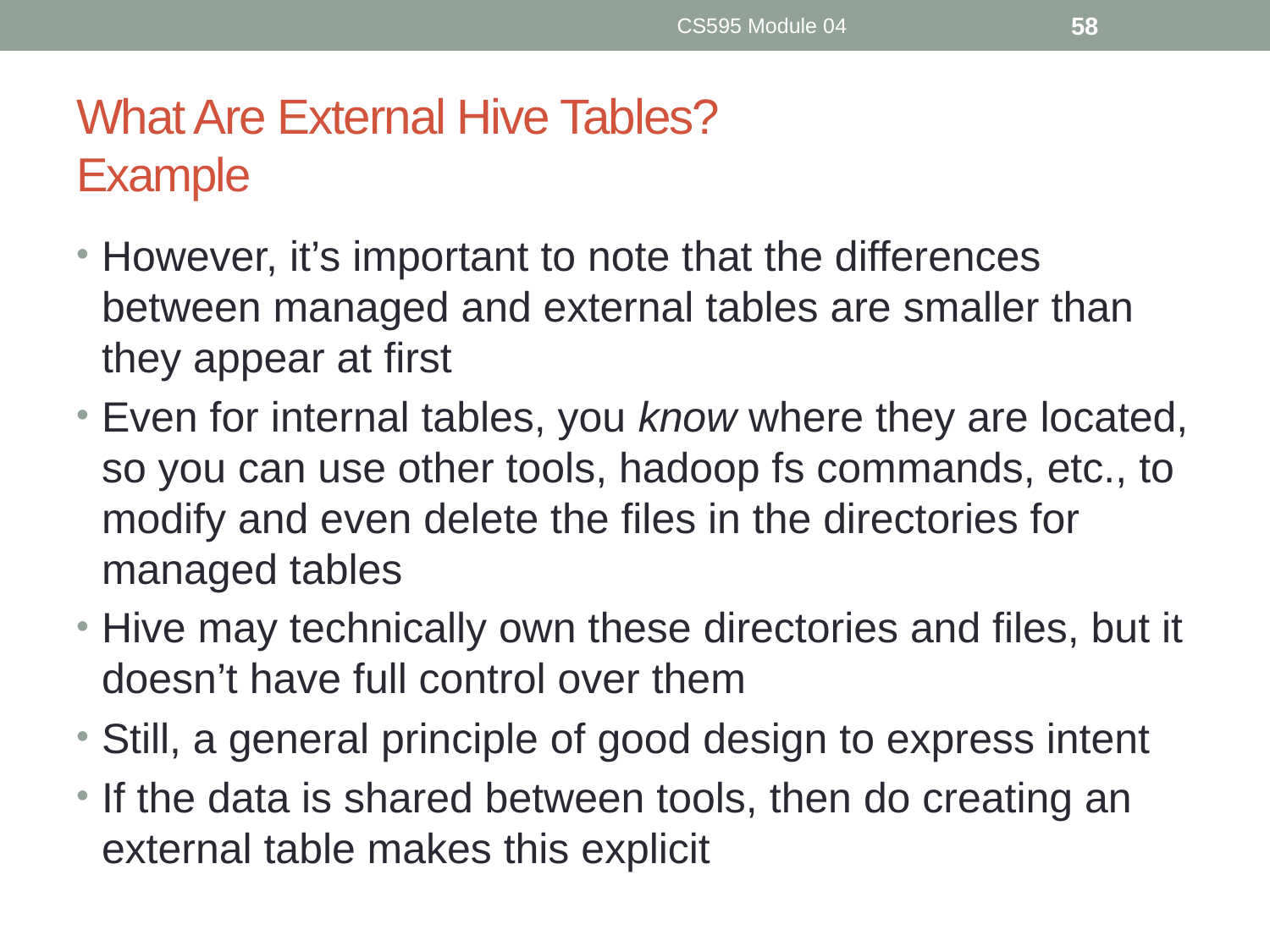

CS595 Module 04
58
# What Are External Hive Tables? Example
However, it’s important to note that the differences between managed and external tables are smaller than they appear at first
Even for internal tables, you know where they are located, so you can use other tools, hadoop fs commands, etc., to modify and even delete the files in the directories for managed tables
Hive may technically own these directories and files, but it doesn’t have full control over them
Still, a general principle of good design to express intent
If the data is shared between tools, then do creating an external table makes this explicit